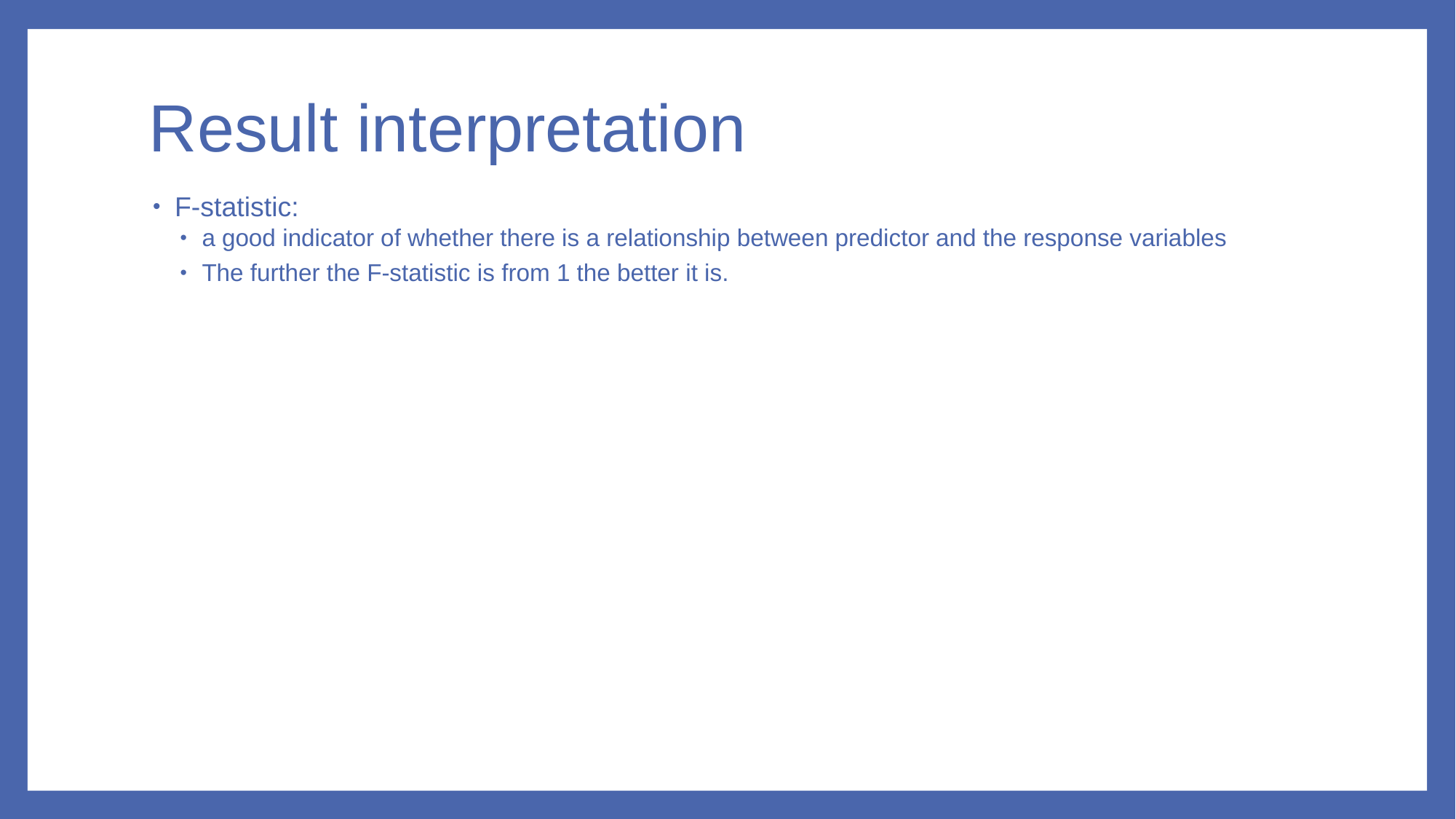

# Result interpretation
F-statistic:
a good indicator of whether there is a relationship between predictor and the response variables
The further the F-statistic is from 1 the better it is.